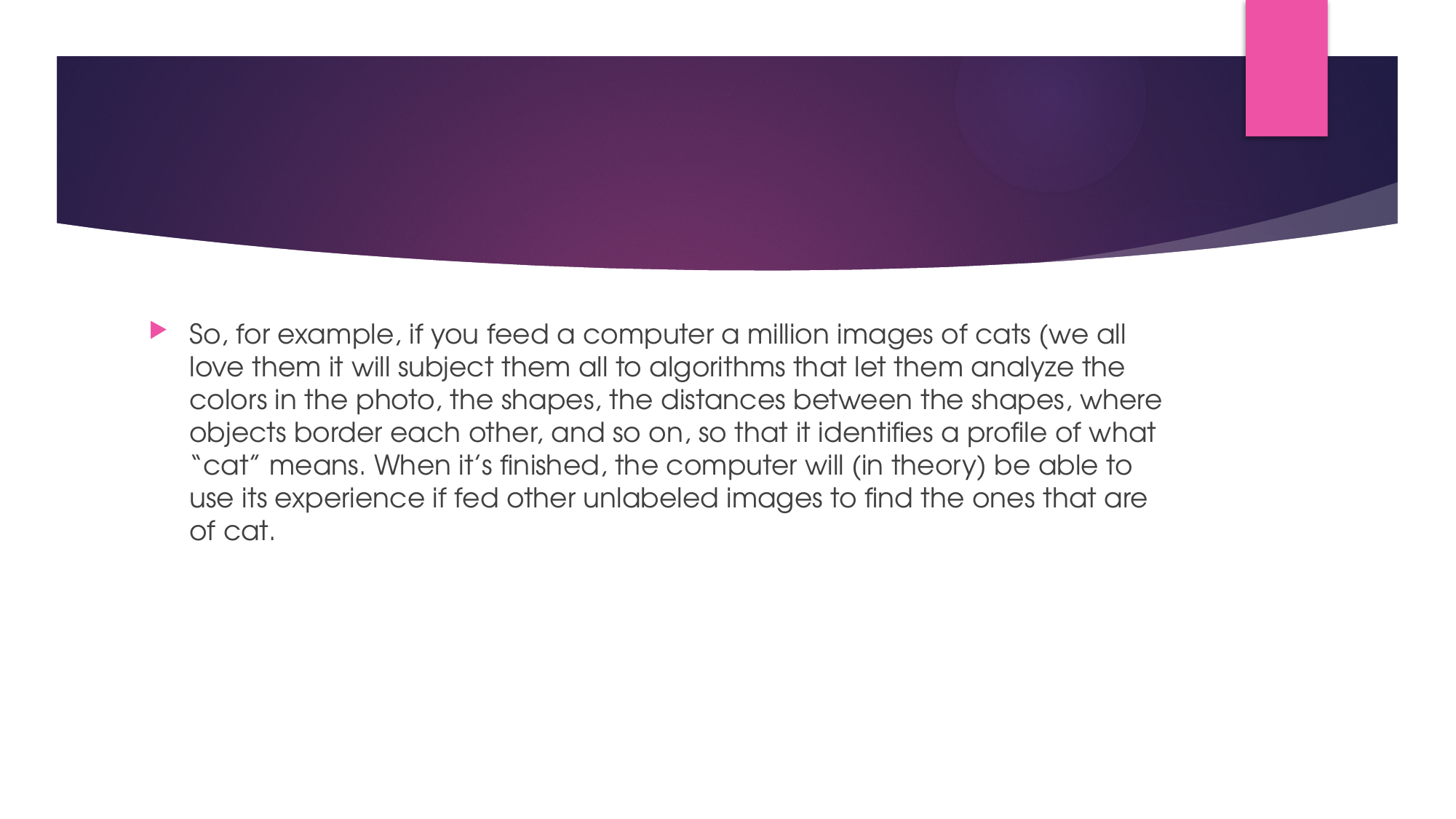

So, for example, if you feed a computer a million images of cats (we all love them it will subject them all to algorithms that let them analyze the colors in the photo, the shapes, the distances between the shapes, where objects border each other, and so on, so that it identifies a profile of what “cat” means. When it’s finished, the computer will (in theory) be able to use its experience if fed other unlabeled images to find the ones that are of cat.